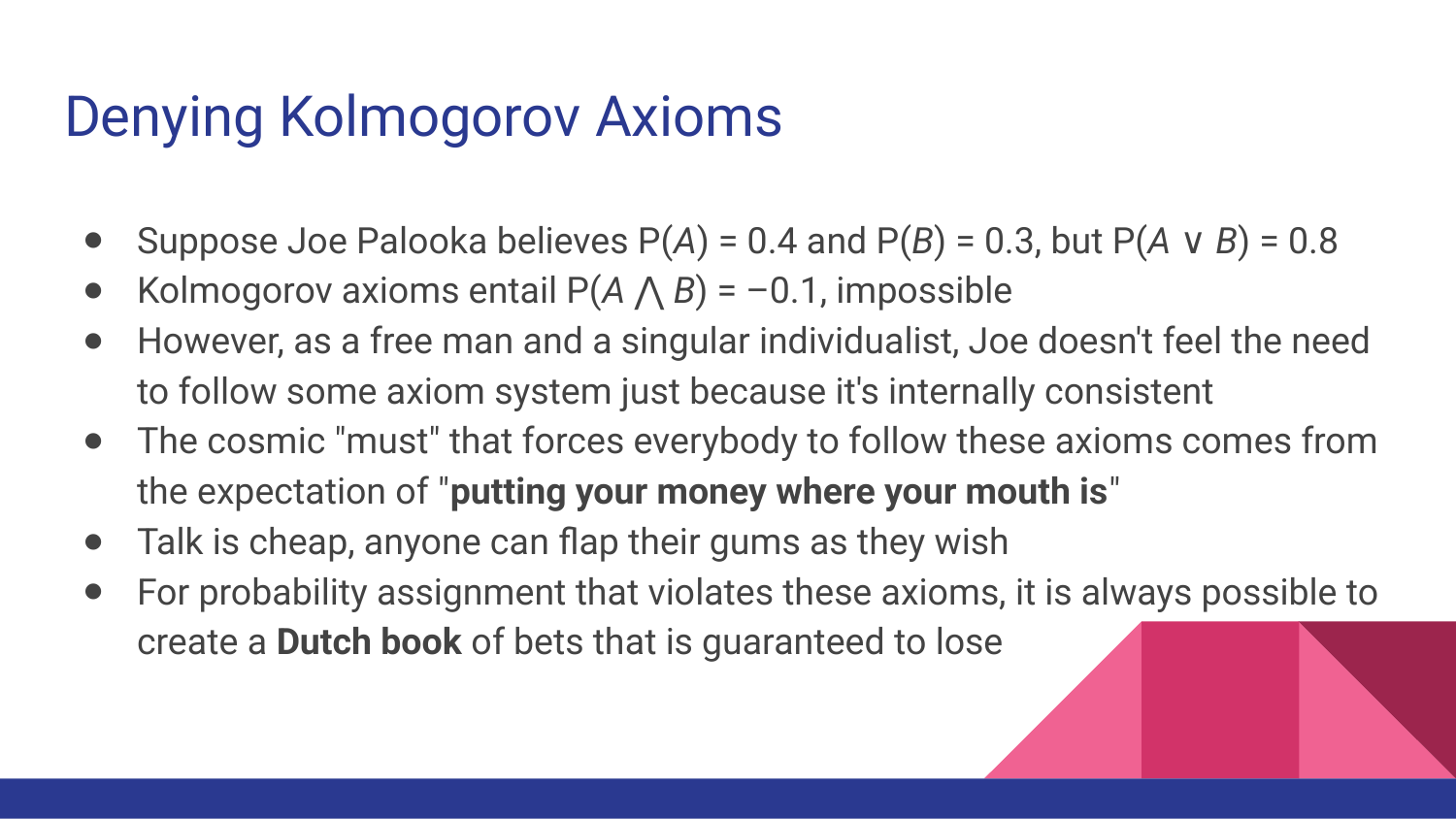

# Denying Kolmogorov Axioms
Suppose Joe Palooka believes P(A) = 0.4 and P(B) = 0.3, but P(A ∨ B) = 0.8
Kolmogorov axioms entail P(A ⋀ B) = –0.1, impossible
However, as a free man and a singular individualist, Joe doesn't feel the need to follow some axiom system just because it's internally consistent
The cosmic "must" that forces everybody to follow these axioms comes from the expectation of "putting your money where your mouth is"
Talk is cheap, anyone can flap their gums as they wish
For probability assignment that violates these axioms, it is always possible to create a Dutch book of bets that is guaranteed to lose